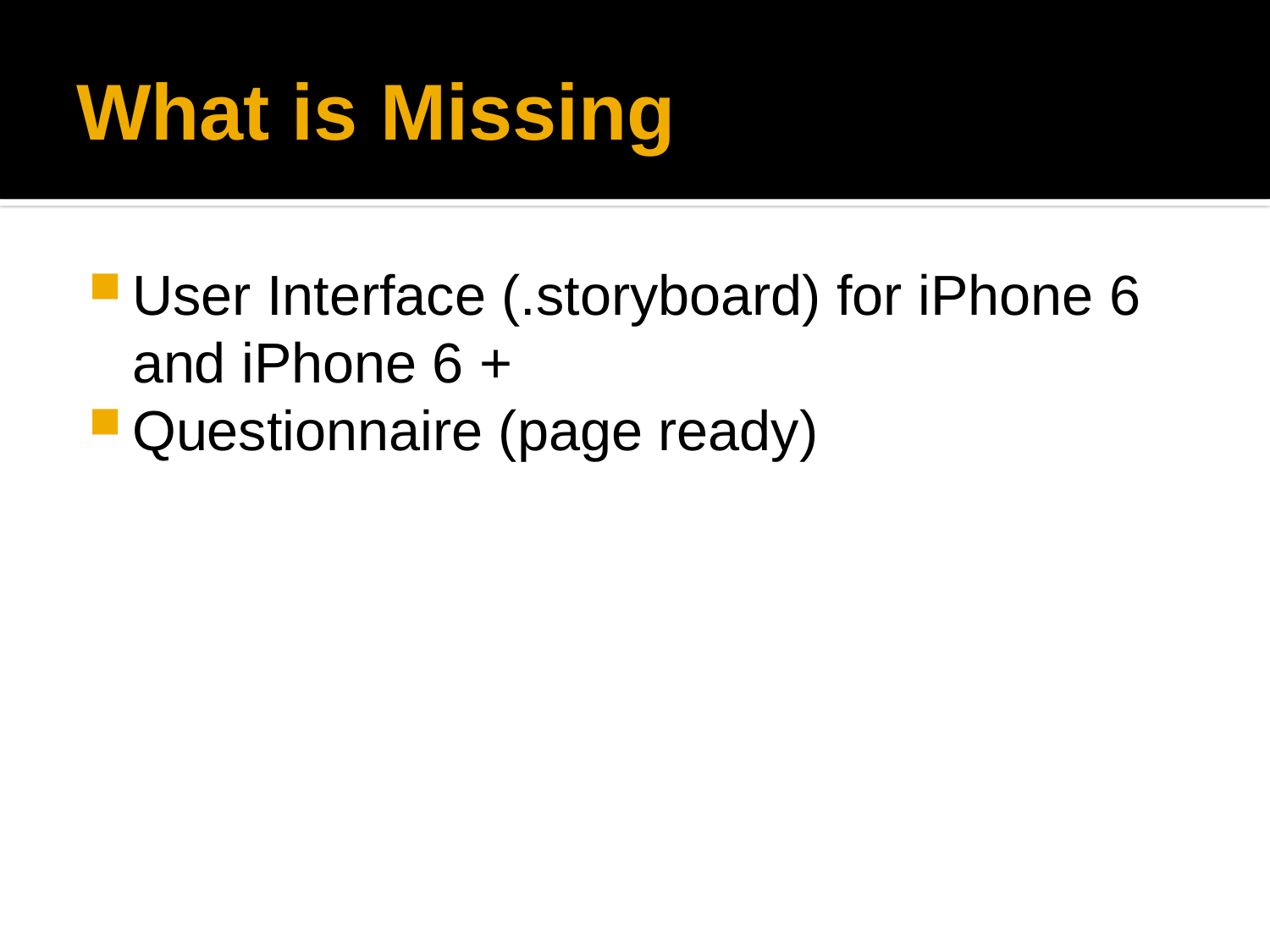

# What is Missing
User Interface (.storyboard) for iPhone 6 and iPhone 6 +
Questionnaire (page ready)